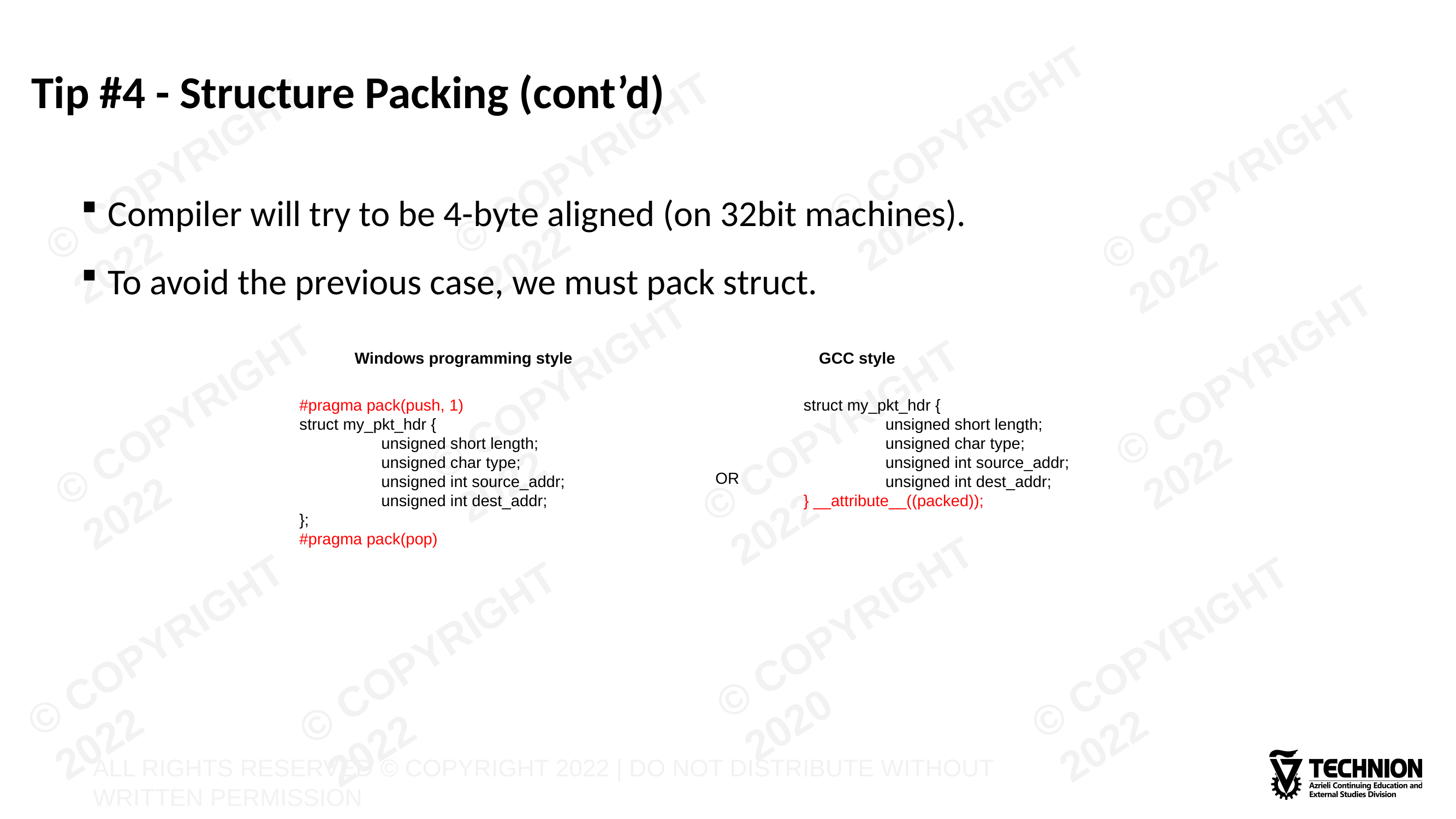

# Tip #4 - Structure Packing (cont’d)
Compiler will try to be 4-byte aligned (on 32bit machines).
To avoid the previous case, we must pack struct.
Windows programming style
GCC style
#pragma pack(push, 1)
struct my_pkt_hdr {
	unsigned short length;
	unsigned char type;
	unsigned int source_addr;
	unsigned int dest_addr;
};
#pragma pack(pop)
struct my_pkt_hdr {
	unsigned short length;
	unsigned char type;
	unsigned int source_addr;
	unsigned int dest_addr;
} __attribute__((packed));
OR